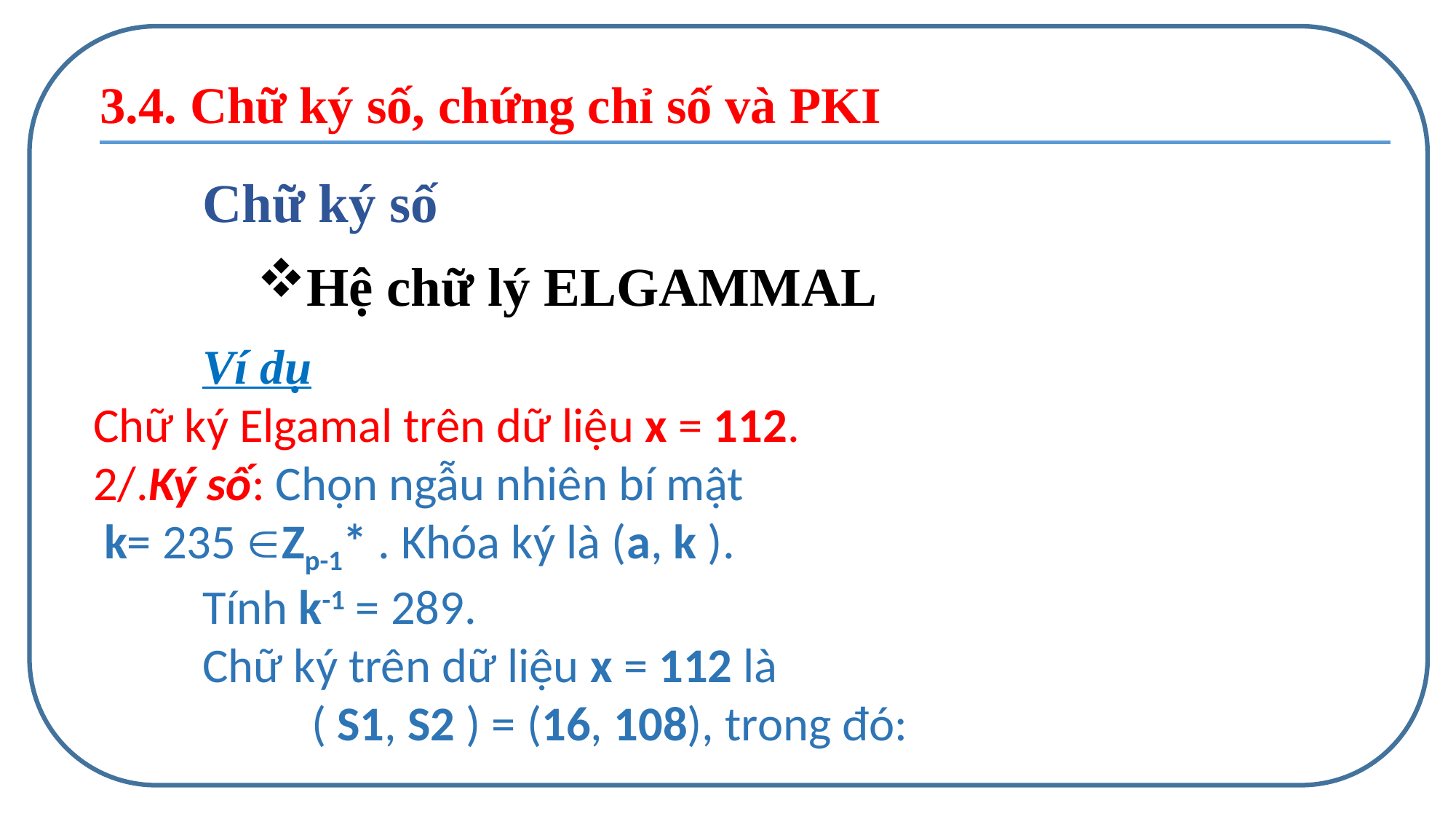

3.4. Chữ ký số, chứng chỉ số và PKI
	Chữ ký số
Hệ chữ lý ELGAMMAL
 	Ví dụ
Chữ ký Elgamal trên dữ liệu x = 112.
2/.Ký số: Chọn ngẫu nhiên bí mật
 k= 235 ∈Zp-1* . Khóa ký là (a, k ).
	Tính k-1 = 289.
	Chữ ký trên dữ liệu x = 112 là
		( S1, S2 ) = (16, 108), trong đó: